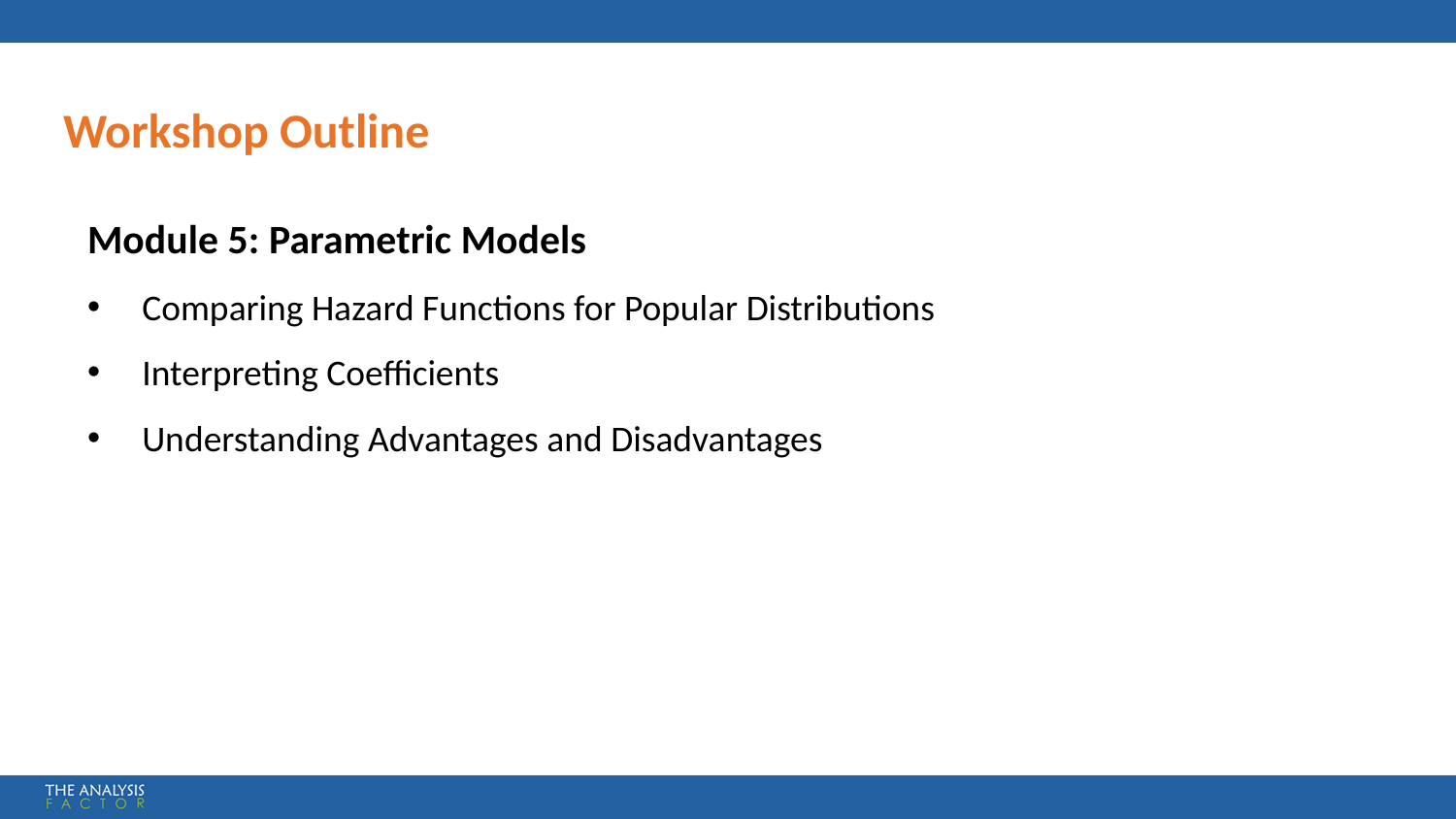

Workshop Outline
Module 5: Parametric Models
Comparing Hazard Functions for Popular Distributions
Interpreting Coefficients
Understanding Advantages and Disadvantages

24